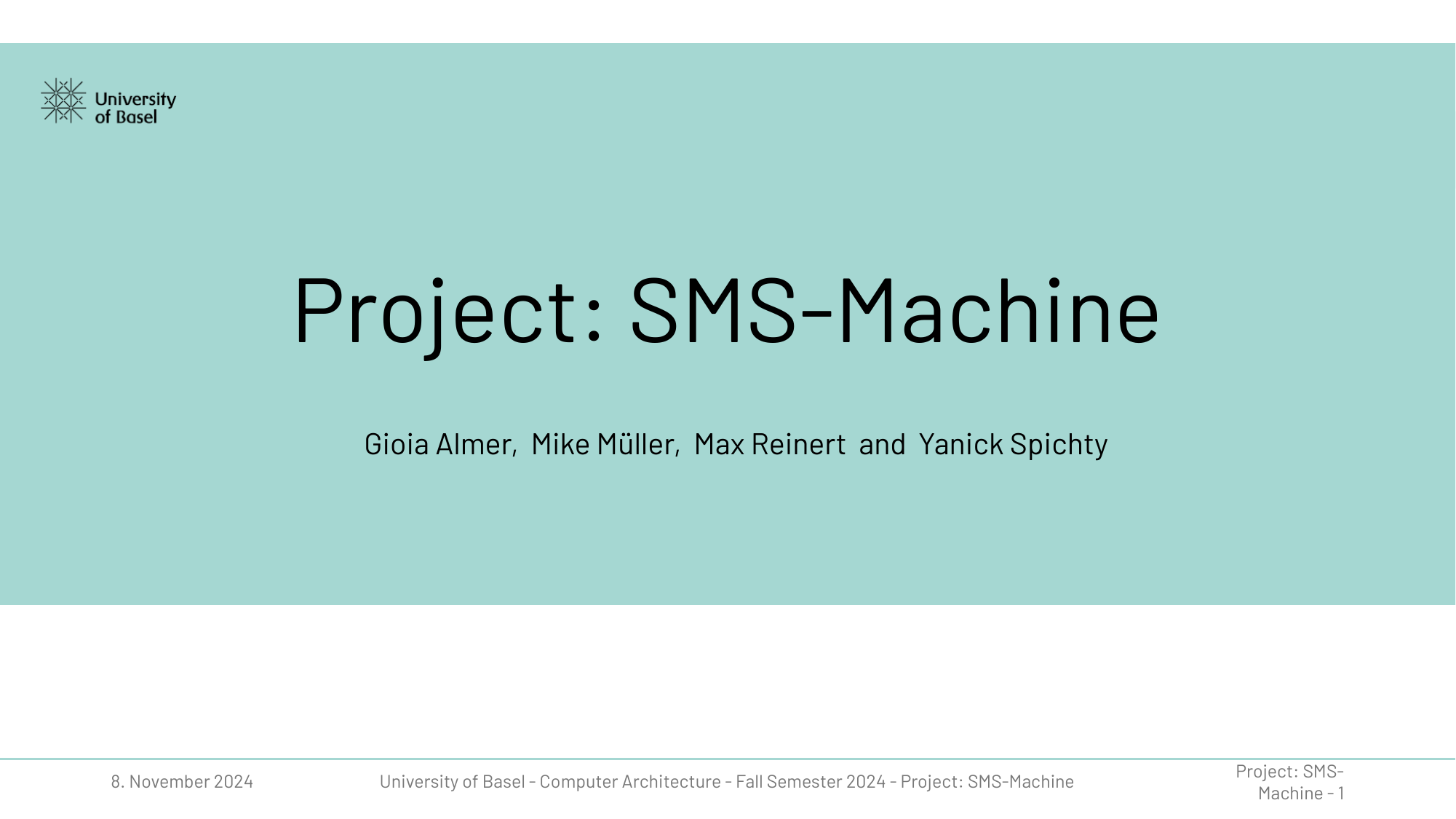

# Project: SMS-Machine
Gioia Almer,  Mike Müller,  Max Reinert  and  Yanick Spichty
8. November 2024
University of Basel - Computer Architecture - Fall Semester 2024 - Project: SMS-Machine
1